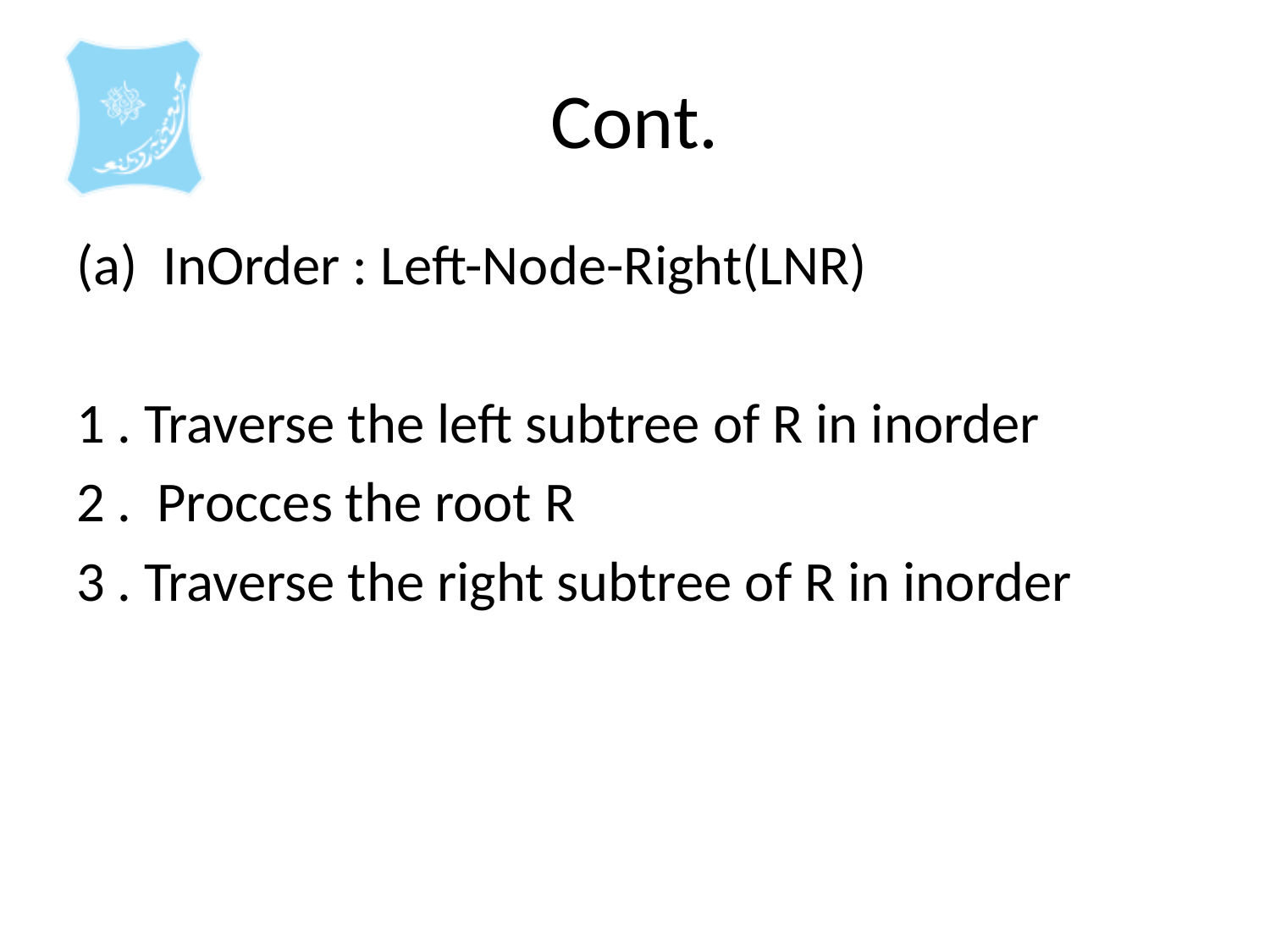

# Cont.
(a)  InOrder : Left-Node-Right(LNR)

1 . Traverse the left subtree of R in inorder
2 .  Procces the root R
3 . Traverse the right subtree of R in inorder